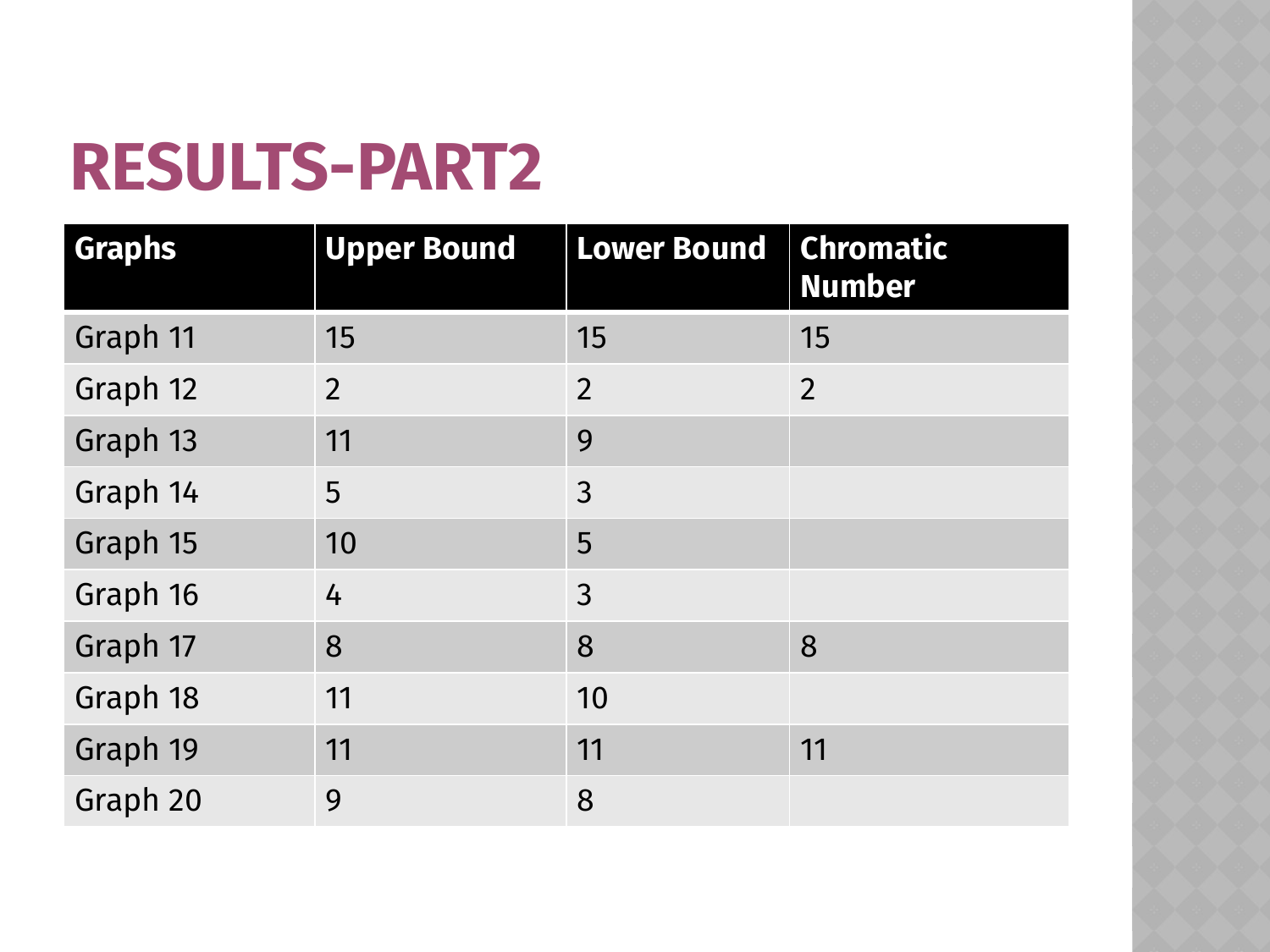

# Results-Part2
| Graphs | Upper Bound | Lower Bound | Chromatic Number |
| --- | --- | --- | --- |
| Graph 11 | 15 | 15 | 15 |
| Graph 12 | 2 | 2 | 2 |
| Graph 13 | 11 | 9 |  |
| Graph 14 | 5 | 3 |  |
| Graph 15 | 10 | 5 |  |
| Graph 16 | 4 | 3 |  |
| Graph 17 | 8 | 8 | 8 |
| Graph 18 | 11 | 10 |  |
| Graph 19 | 11 | 11 | 11 |
| Graph 20 | 9 | 8 |  |